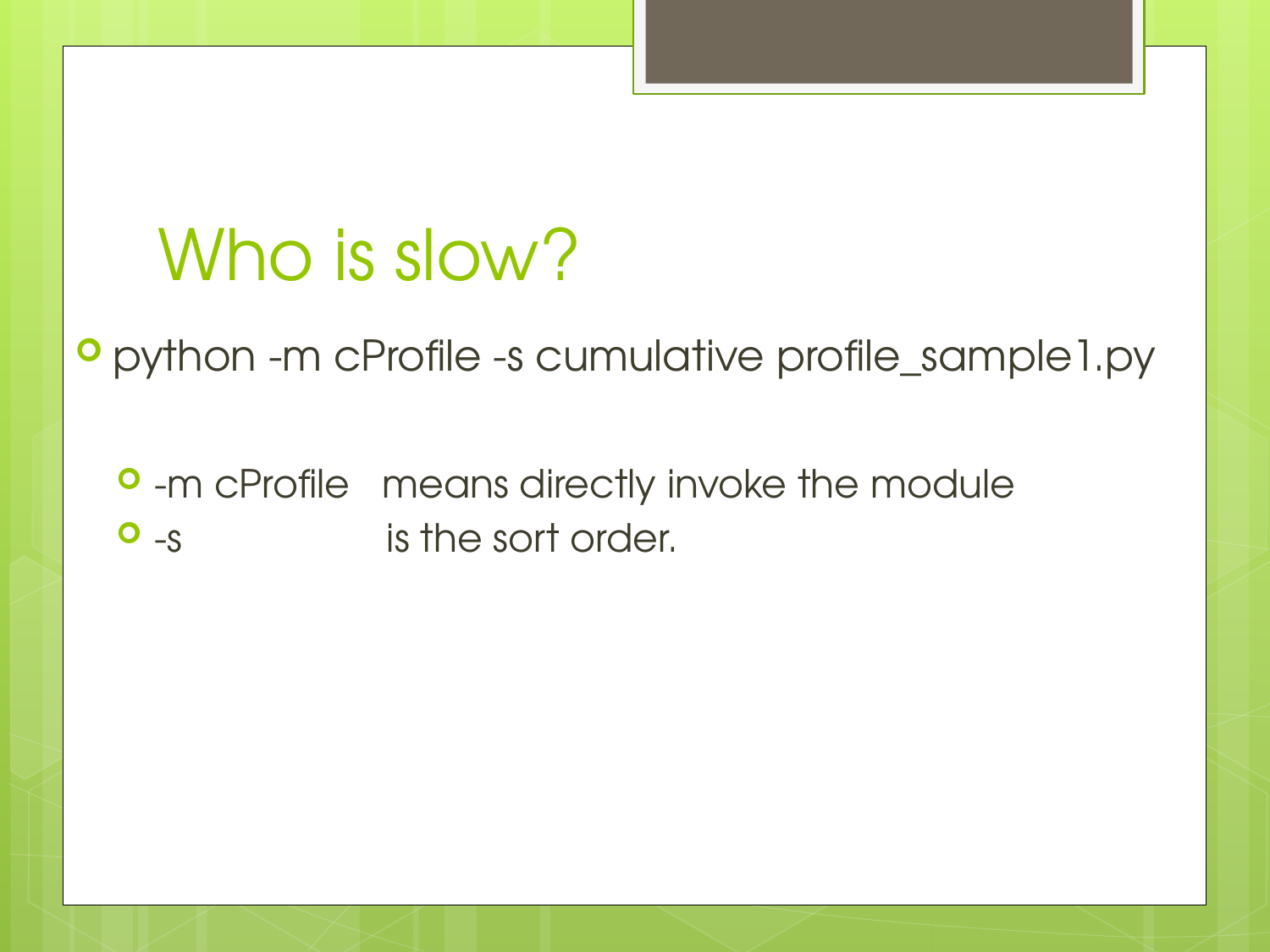

# Who is slow?
python -m cProfile -s cumulative profile_sample1.py

-m cProfile   means directly invoke the module
-s                   is the sort order.